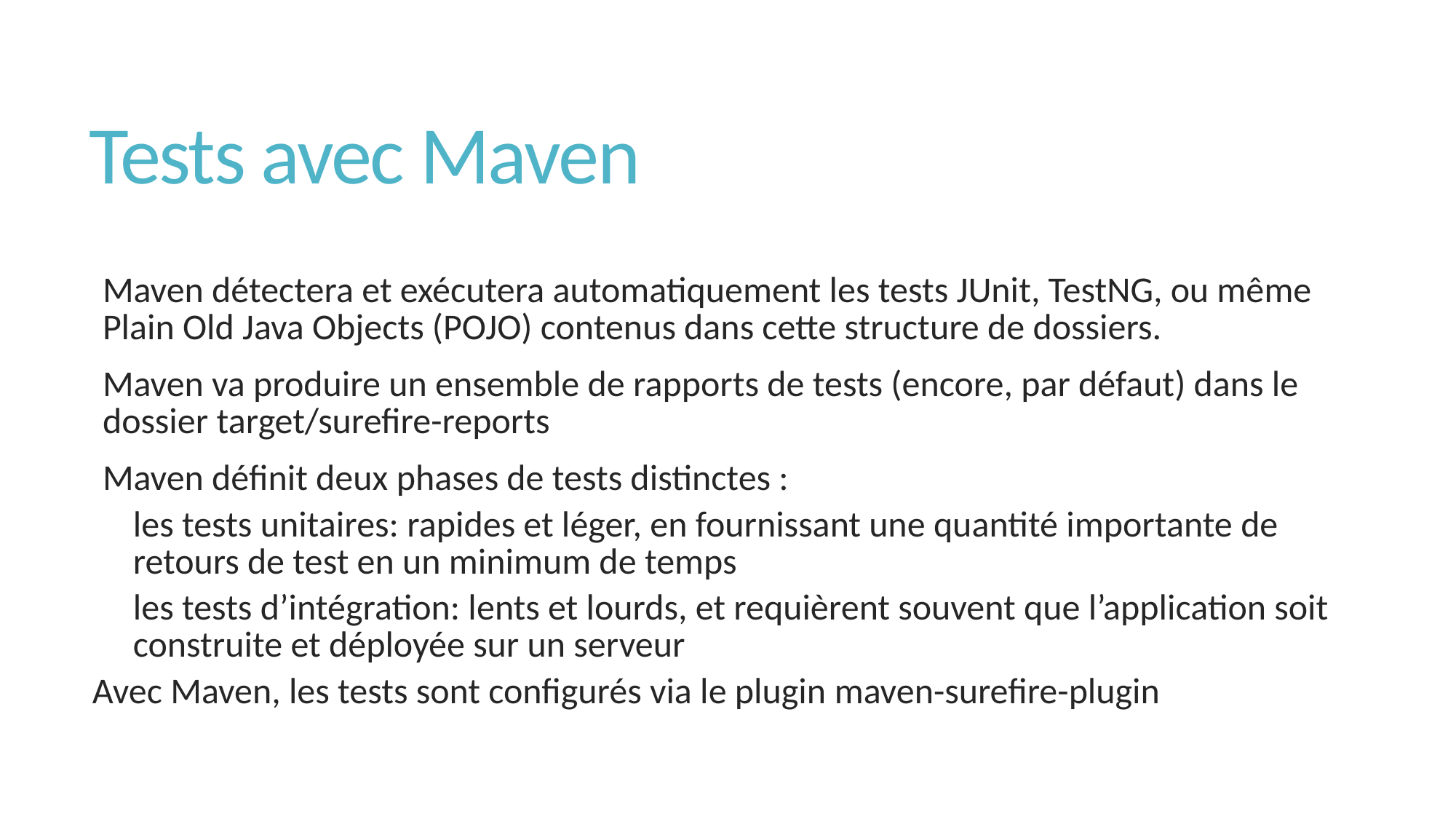

# Tests avec Maven
Maven détectera et exécutera automatiquement les tests JUnit, TestNG, ou même Plain Old Java Objects (POJO) contenus dans cette structure de dossiers.
Maven va produire un ensemble de rapports de tests (encore, par défaut) dans le dossier target/surefire-reports
Maven définit deux phases de tests distinctes :
les tests unitaires: rapides et léger, en fournissant une quantité importante de retours de test en un minimum de temps
les tests d’intégration: lents et lourds, et requièrent souvent que l’application soit construite et déployée sur un serveur
Avec Maven, les tests sont configurés via le plugin maven-surefire-plugin